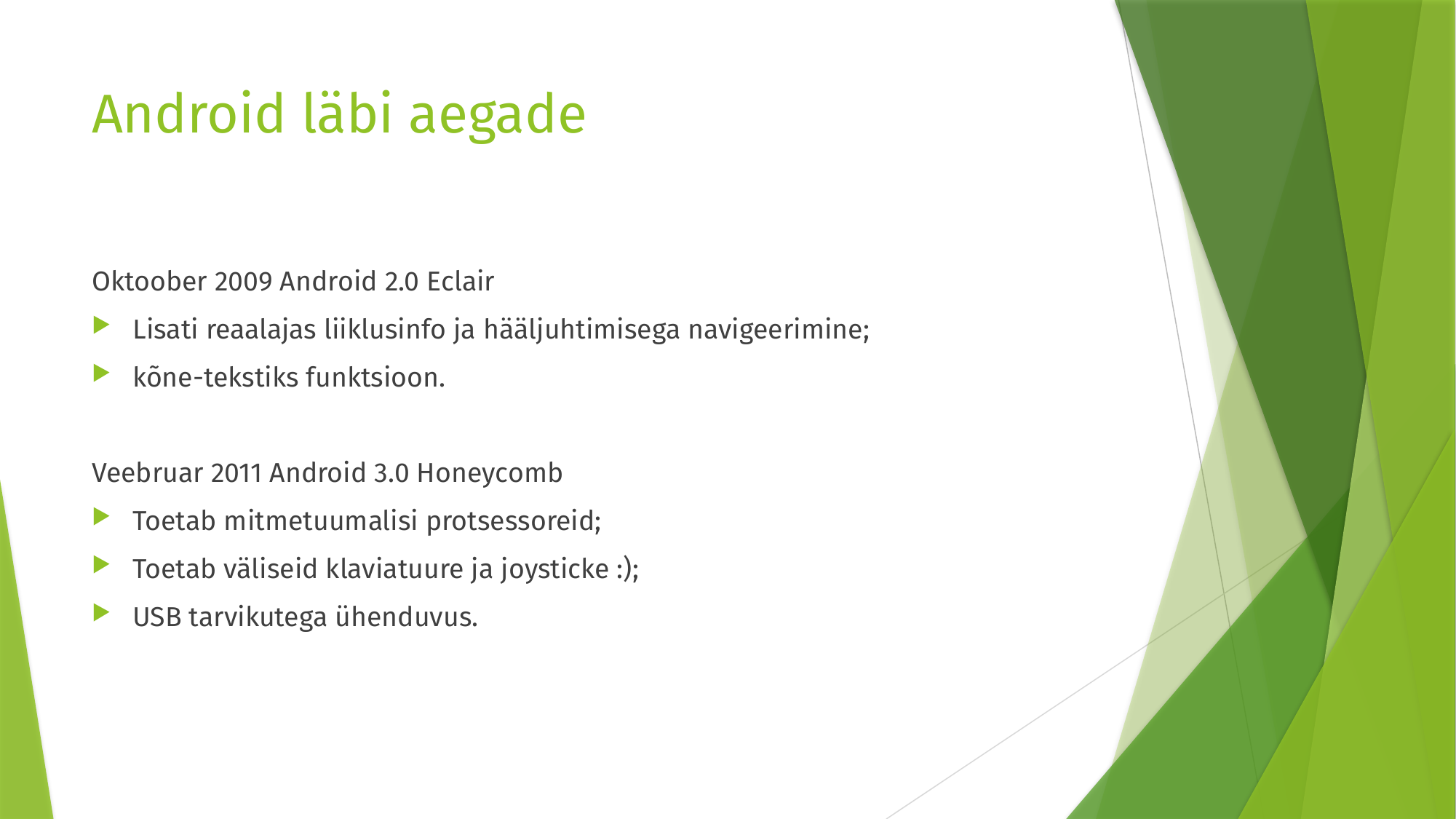

# Android läbi aegade
Oktoober 2009 Android 2.0 Eclair
Lisati reaalajas liiklusinfo ja hääljuhtimisega navigeerimine;
kõne-tekstiks funktsioon.

Veebruar 2011 Android 3.0 Honeycomb
Toetab mitmetuumalisi protsessoreid;
Toetab väliseid klaviatuure ja joysticke :);
USB tarvikutega ühenduvus.